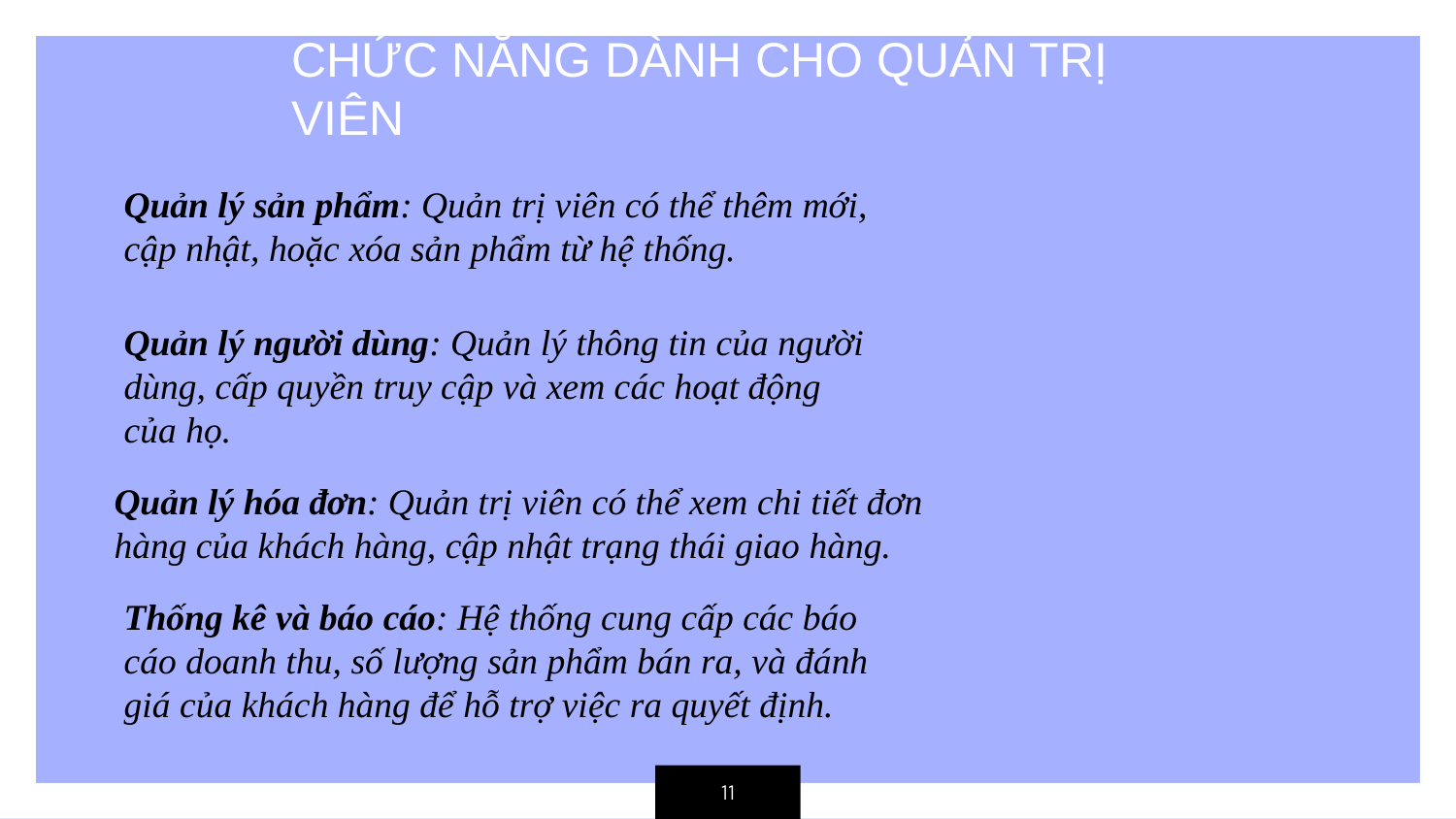

CHỨC NĂNG DÀNH CHO QUẢN TRỊ VIÊN
Quản lý sản phẩm: Quản trị viên có thể thêm mới, cập nhật, hoặc xóa sản phẩm từ hệ thống.

Quản lý người dùng: Quản lý thông tin của người dùng, cấp quyền truy cập và xem các hoạt động của họ.

Quản lý hóa đơn: Quản trị viên có thể xem chi tiết đơn hàng của khách hàng, cập nhật trạng thái giao hàng.

Thống kê và báo cáo: Hệ thống cung cấp các báo cáo doanh thu, số lượng sản phẩm bán ra, và đánh giá của khách hàng để hỗ trợ việc ra quyết định.

11